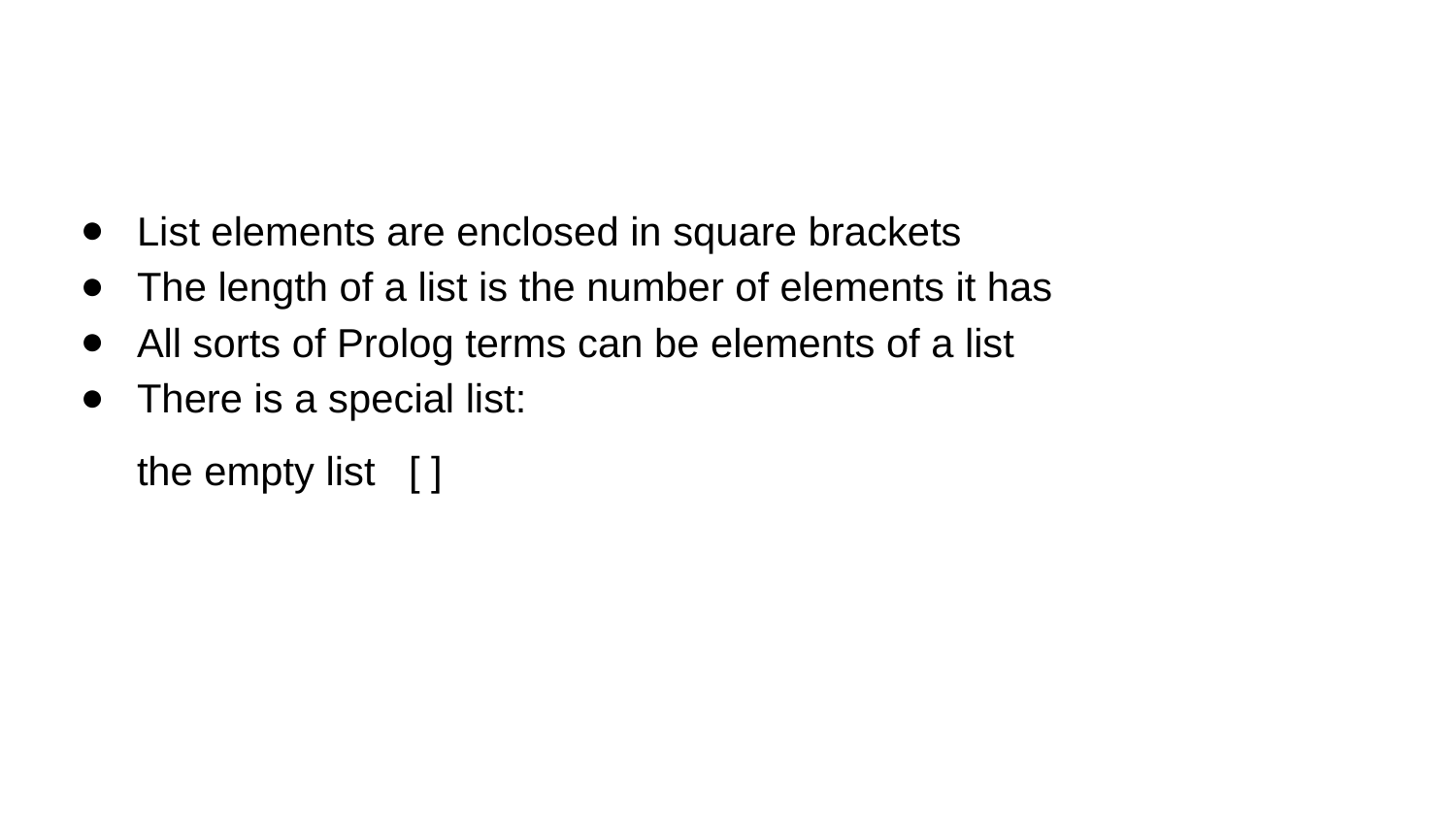

#
List elements are enclosed in square brackets
The length of a list is the number of elements it has
All sorts of Prolog terms can be elements of a list
There is a special list:
the empty list   [ ]